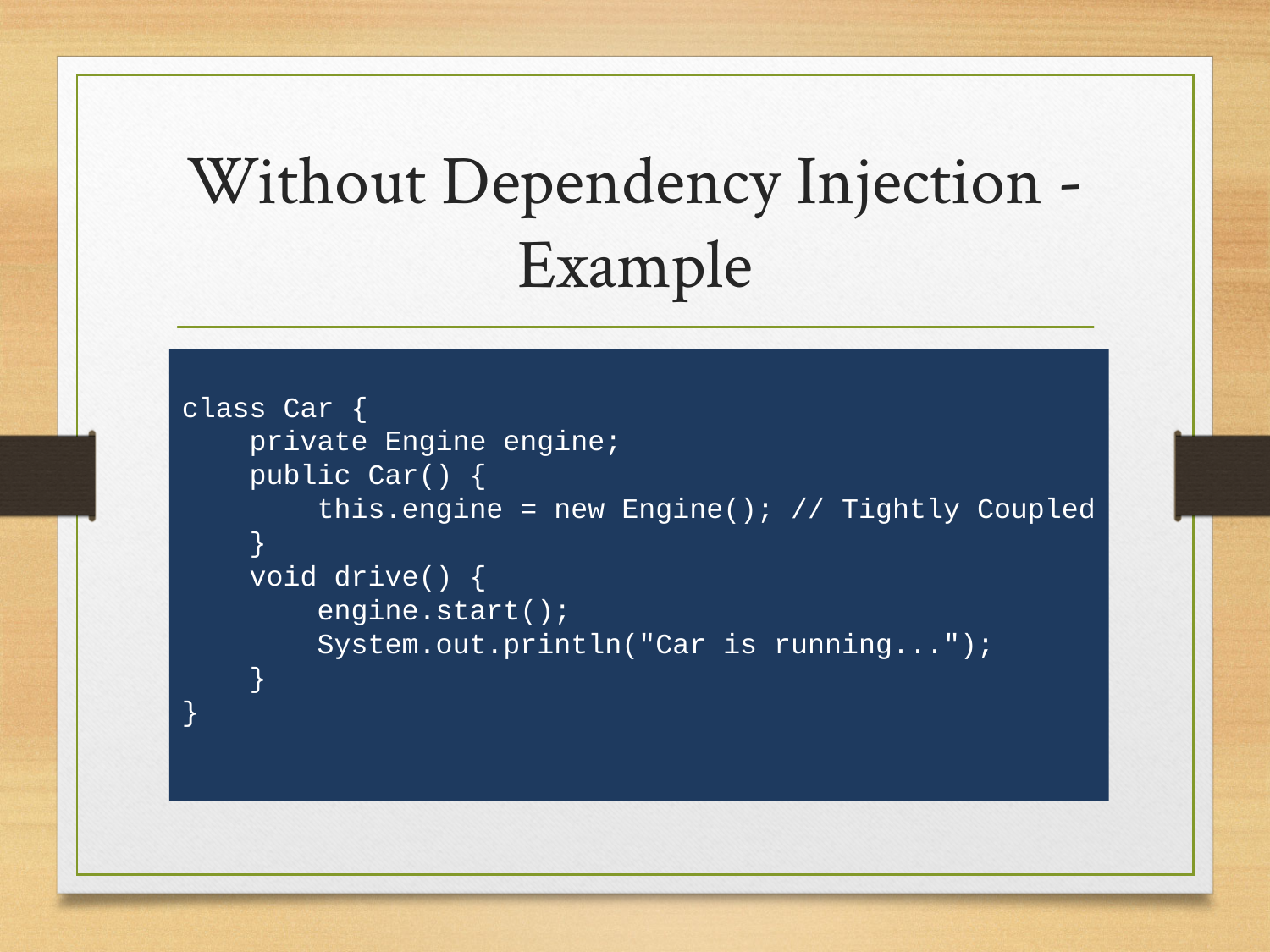

# Without Dependency Injection - Example

class Car {
    private Engine engine;
    public Car() {
        this.engine = new Engine(); // Tightly Coupled
    }
    void drive() {
        engine.start();
        System.out.println("Car is running...");
    }
}